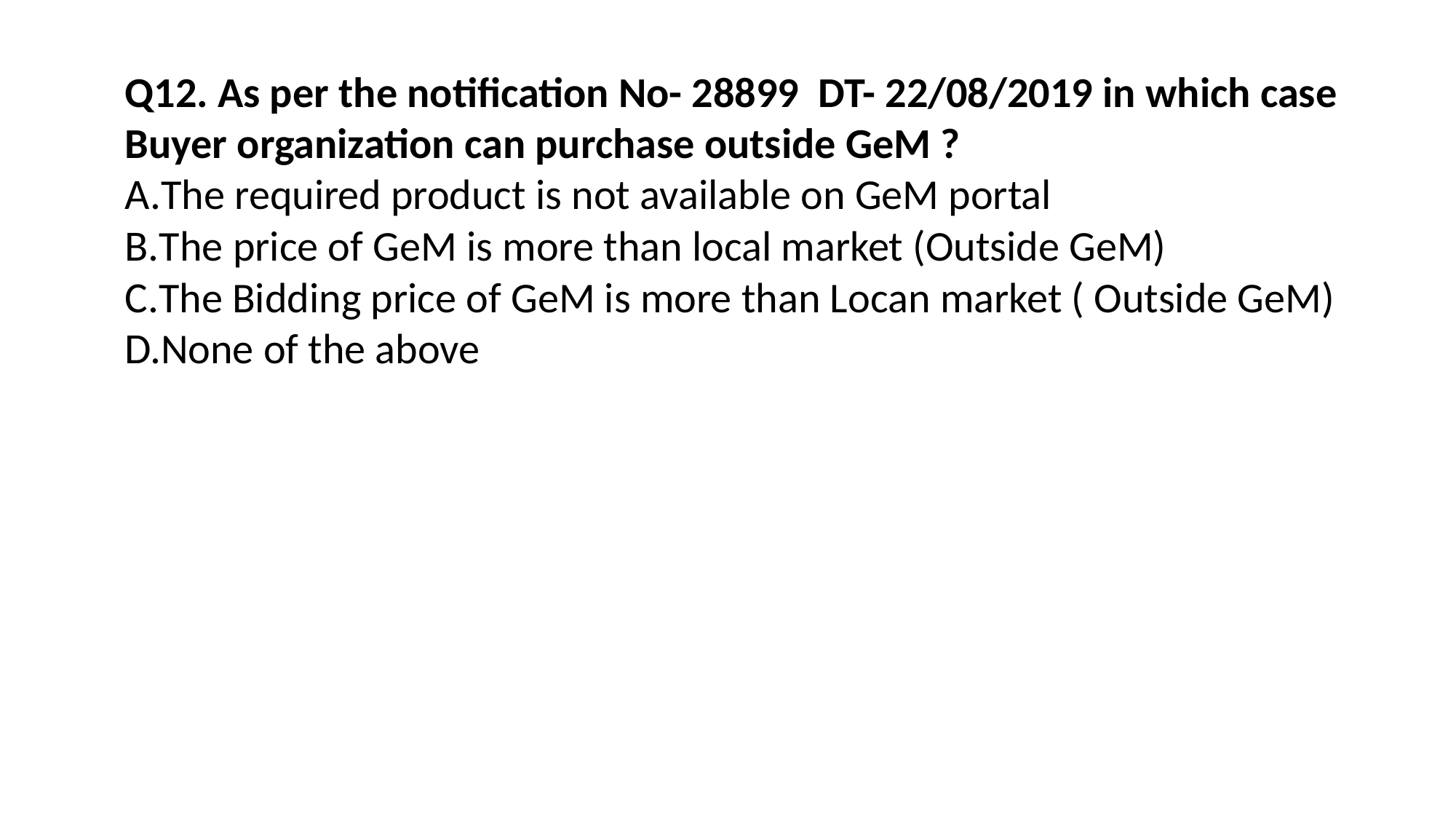

Q12. As per the notification No- 28899 DT- 22/08/2019 in which case
Buyer organization can purchase outside GeM ?
A.The required product is not available on GeM portal
B.The price of GeM is more than local market (Outside GeM)
C.The Bidding price of GeM is more than Locan market ( Outside GeM)
D.None of the above